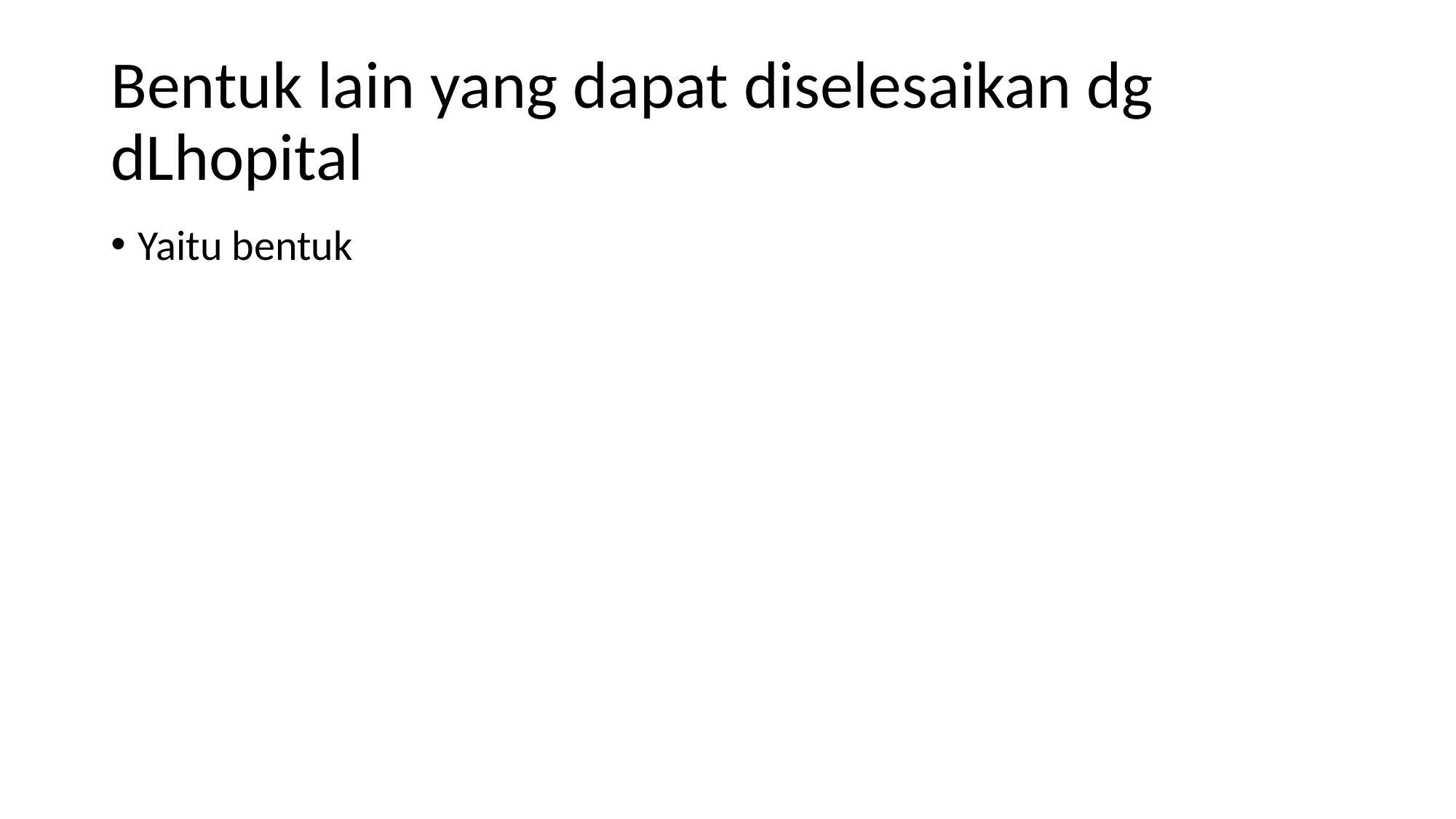

# Bentuk lain yang dapat diselesaikan dg dLhopital
Yaitu bentuk